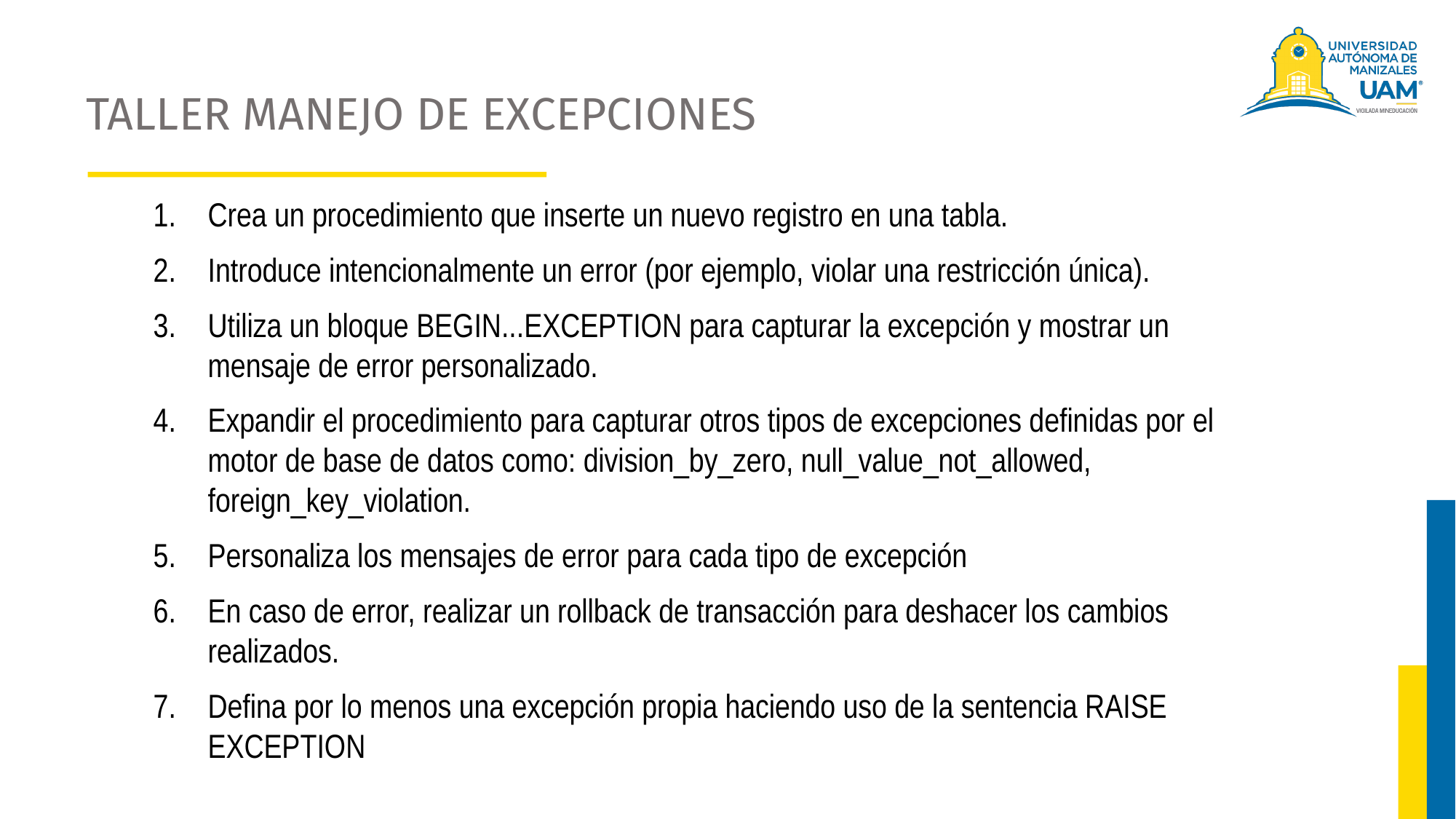

# TALLER MANEJO DE EXCEPCIONES

Crea un procedimiento que inserte un nuevo registro en una tabla.
Introduce intencionalmente un error (por ejemplo, violar una restricción única).
Utiliza un bloque BEGIN...EXCEPTION para capturar la excepción y mostrar un mensaje de error personalizado.
Expandir el procedimiento para capturar otros tipos de excepciones definidas por el motor de base de datos como: division_by_zero, null_value_not_allowed, foreign_key_violation.
Personaliza los mensajes de error para cada tipo de excepción
En caso de error, realizar un rollback de transacción para deshacer los cambios realizados.
Defina por lo menos una excepción propia haciendo uso de la sentencia RAISE EXCEPTION